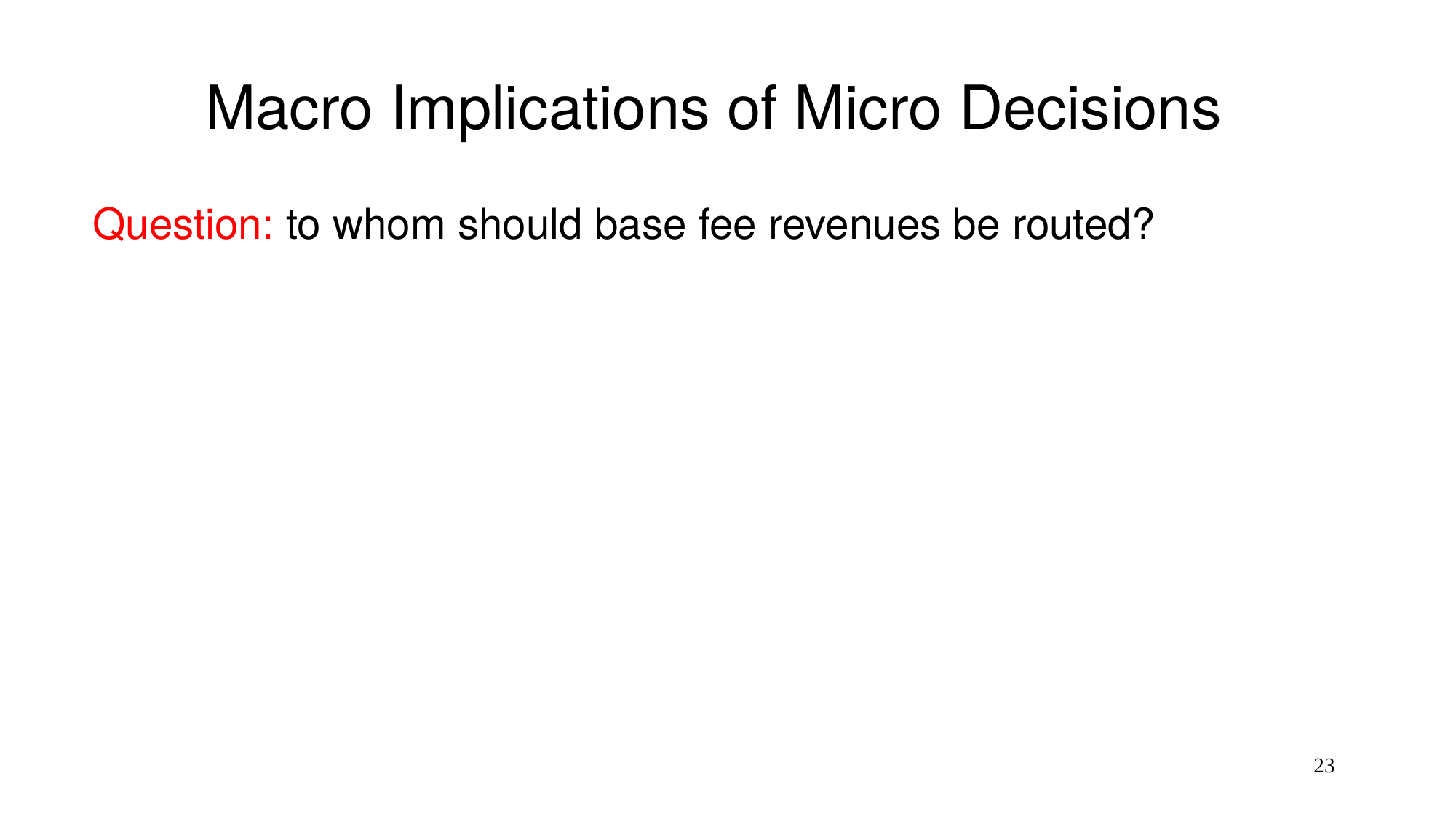

# Macro Implications of Micro Decisions
Question: to whom should base fee revenues be routed?

23